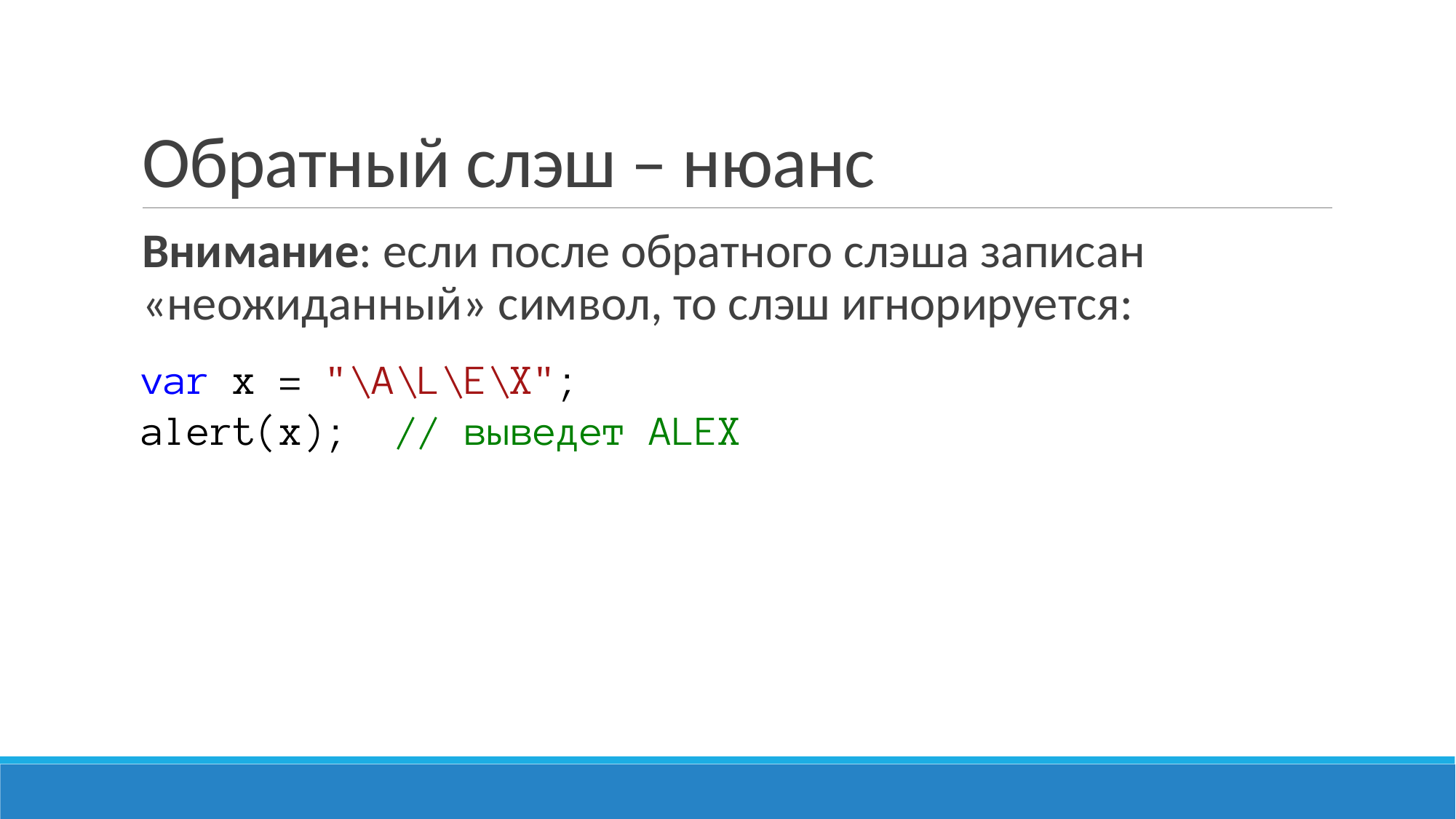

# Обратный слэш – нюанс
Внимание: если после обратного слэша записан «неожиданный» символ, то слэш игнорируется:
var x = "\A\L\E\X";
alert(x);  // выведет ALEX